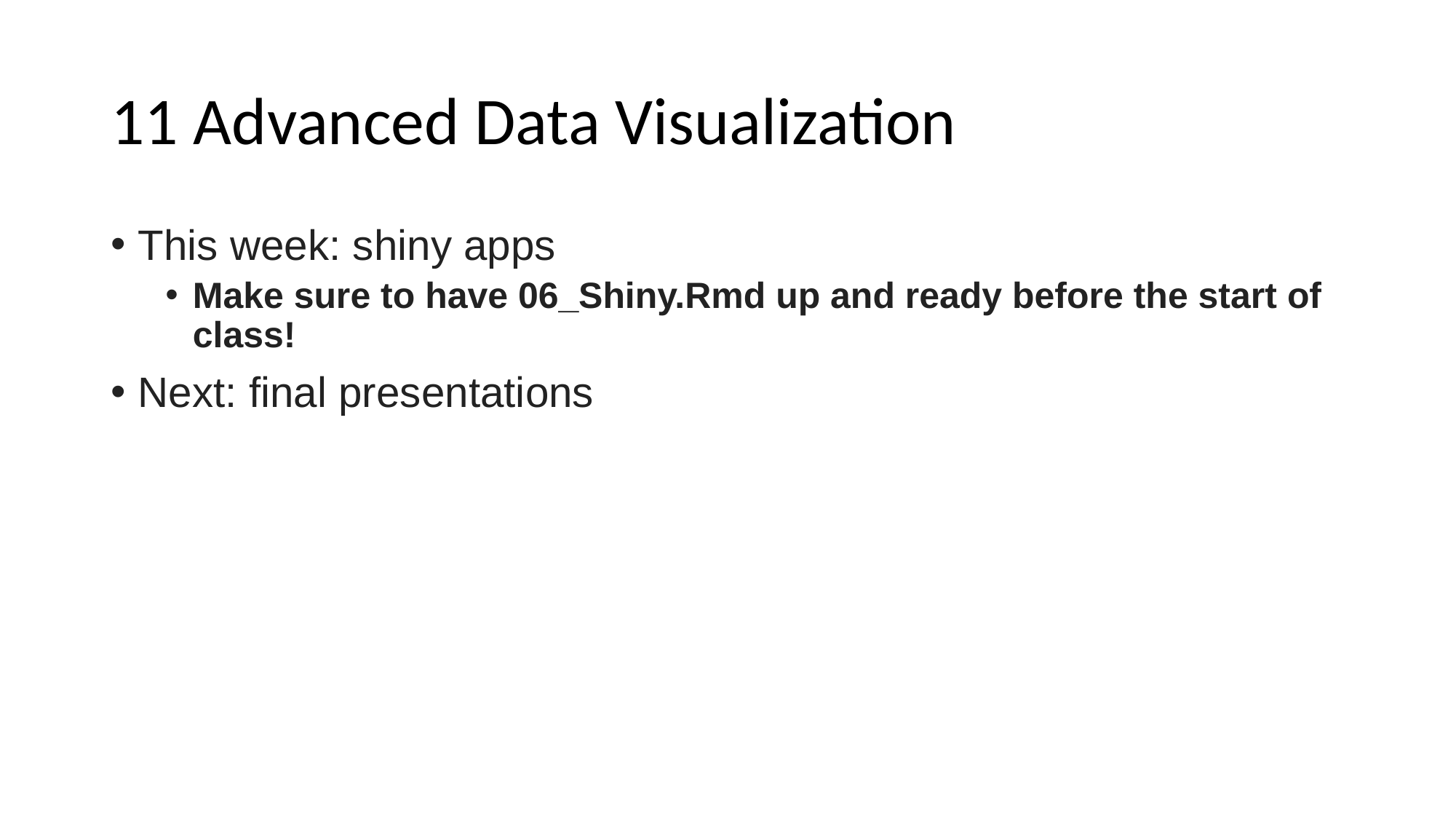

# 11 Advanced Data Visualization
This week: shiny apps
Make sure to have 06_Shiny.Rmd up and ready before the start of class!
Next: final presentations